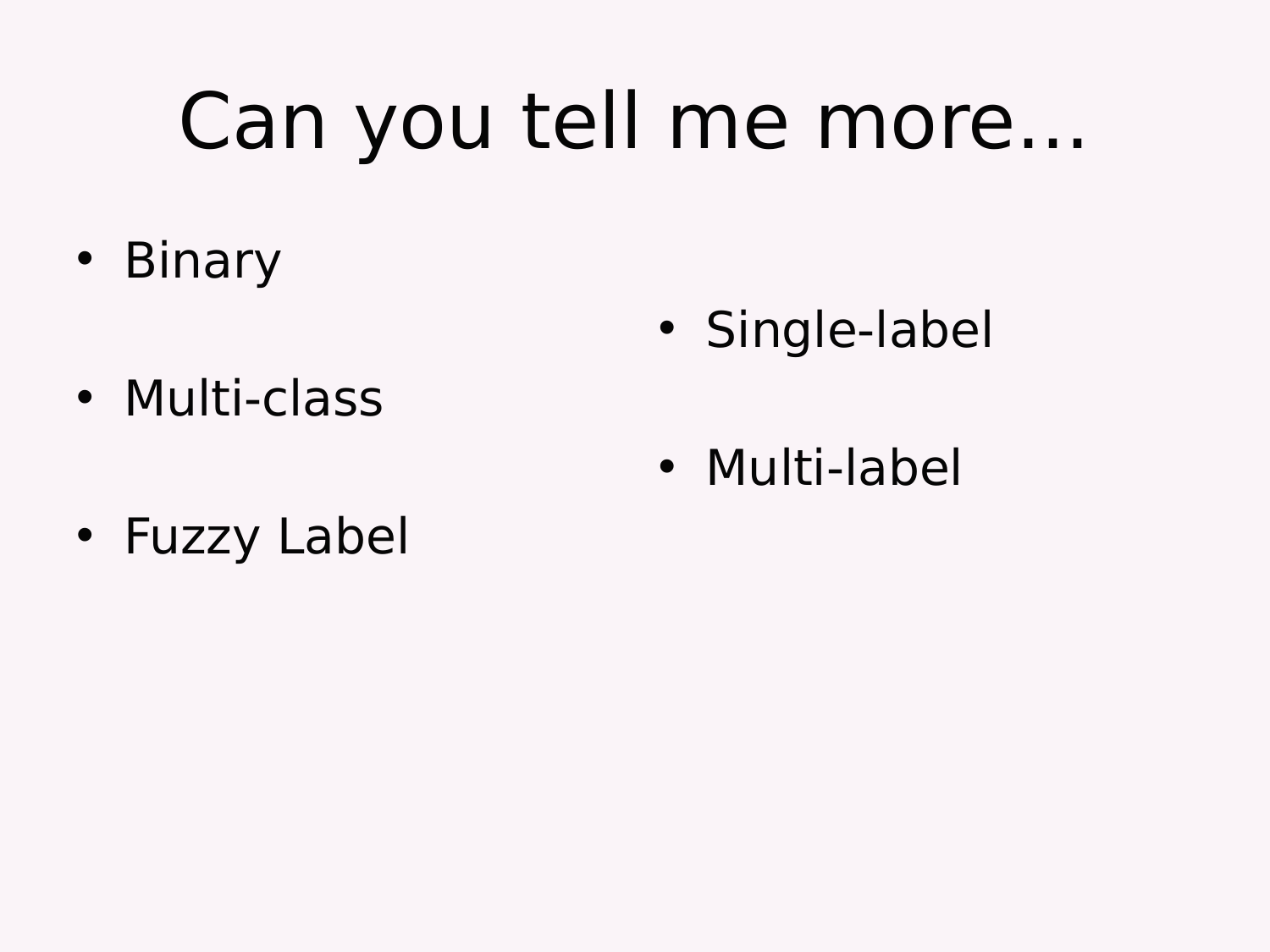

# Can you tell me more...
Binary

Multi-class

Fuzzy Label

Single-label

Multi-label